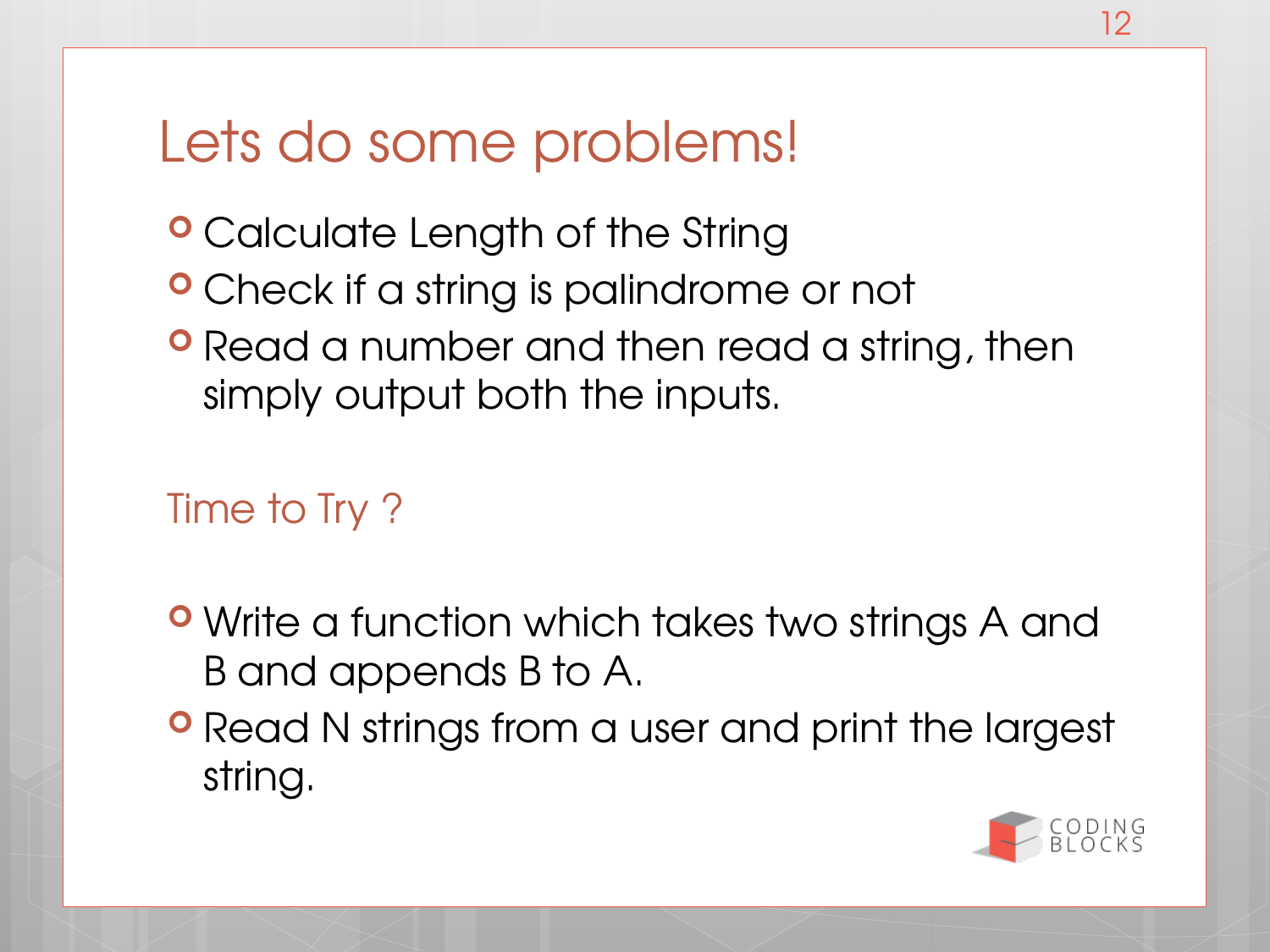

12
# Lets do some problems!
Calculate Length of the String
Check if a string is palindrome or not
Read a number and then read a string, then simply output both the inputs.

Time to Try ?

Write a function which takes two strings A and B and appends B to A.
Read N strings from a user and print the largest string.